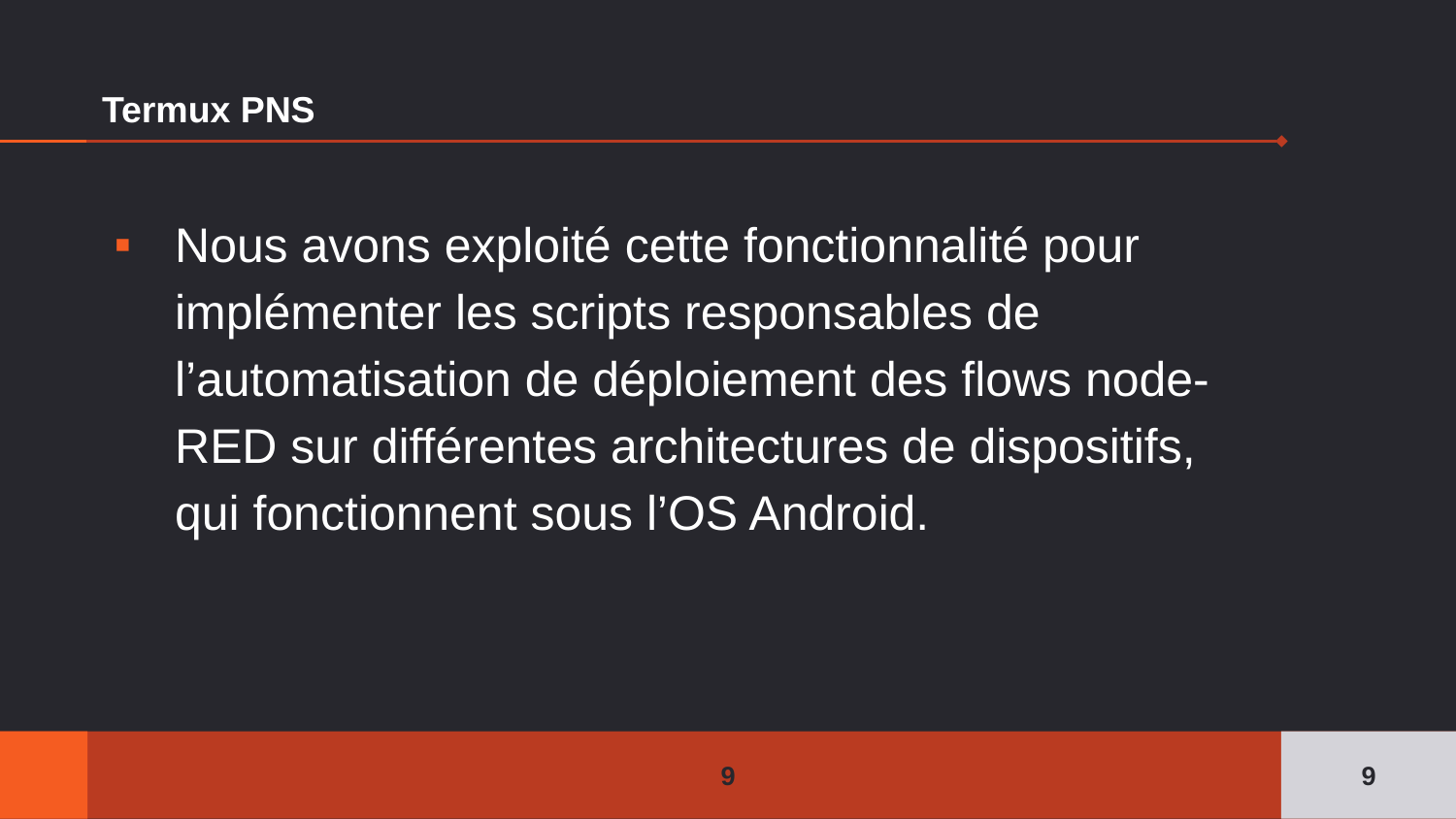

# Termux PNS
Nous avons exploité cette fonctionnalité pour implémenter les scripts responsables de l’automatisation de déploiement des flows node-RED sur différentes architectures de dispositifs, qui fonctionnent sous l’OS Android.
9
9